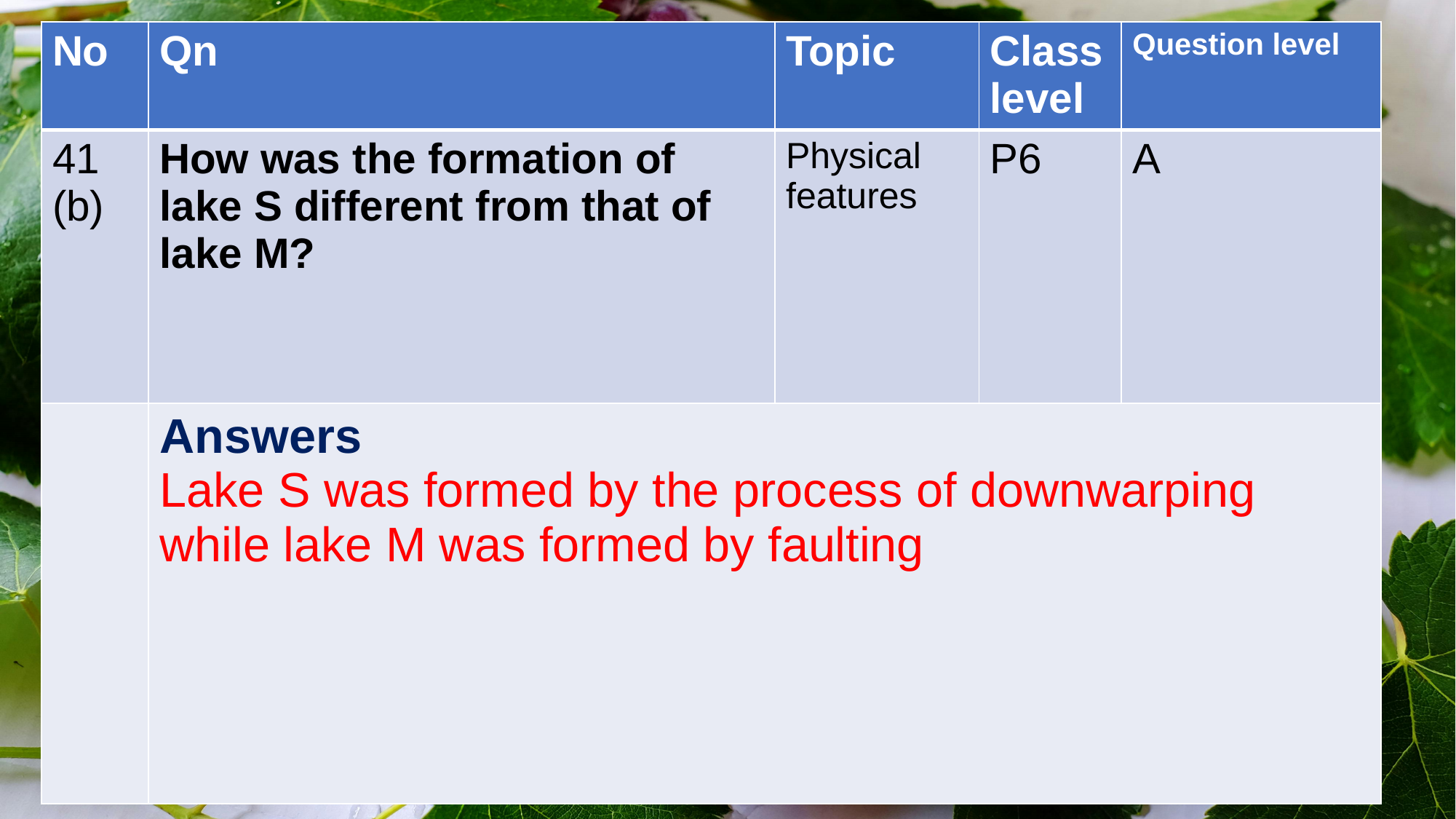

| No | Qn | Topic | Class level | Question level |
| --- | --- | --- | --- | --- |
| 41 (b) | How was the formation of lake S different from that of lake M? | Physical features | P6 | A |
|  | Answers Lake S was formed by the process of downwarping while lake M was formed by faulting |  |  |  |
SST WORKSHOP - KABOJJA JUNIOR SCHOOL